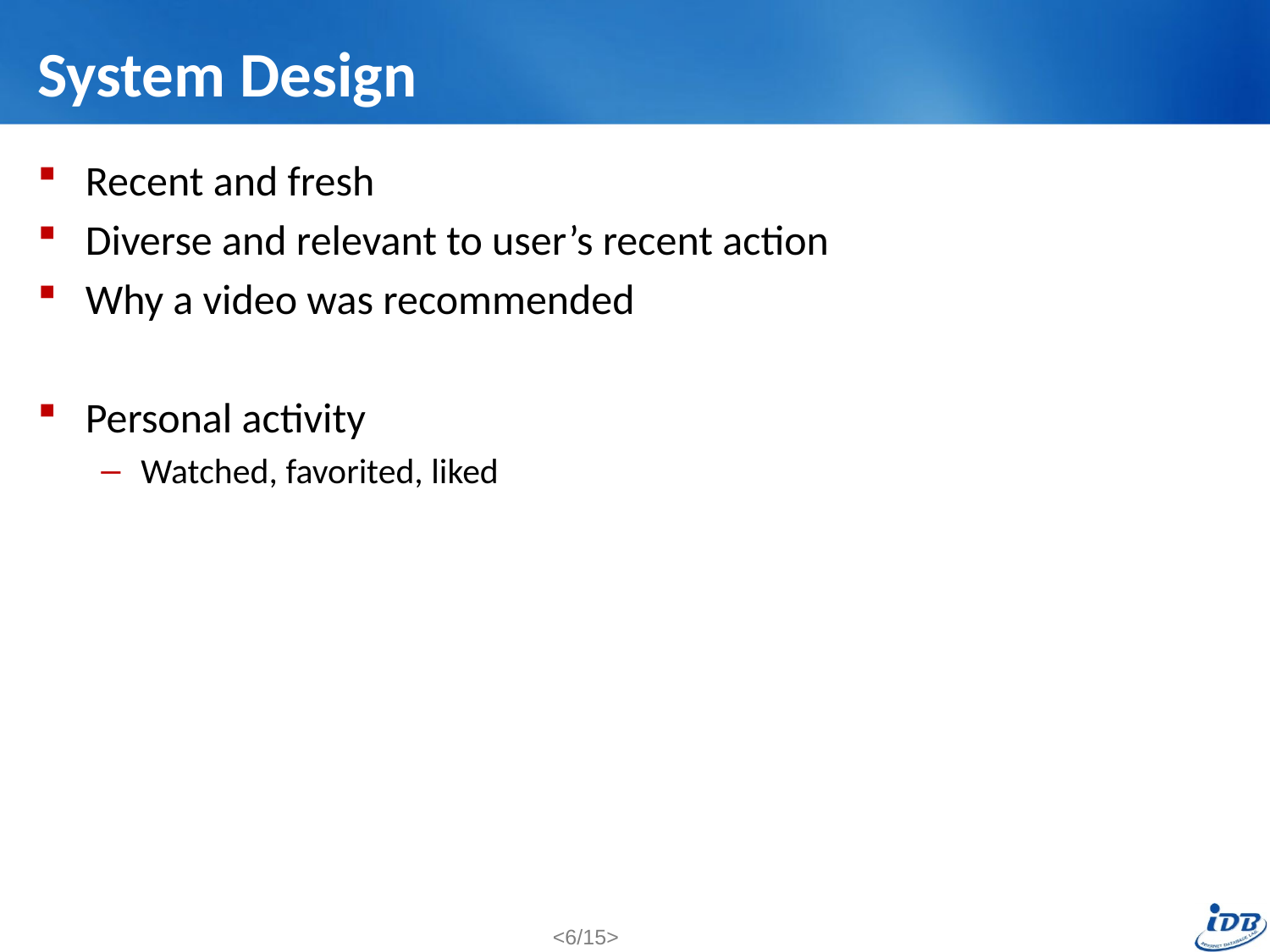

# System Design
Recent and fresh
Diverse and relevant to user’s recent action
Why a video was recommended

Personal activity
Watched, favorited, liked